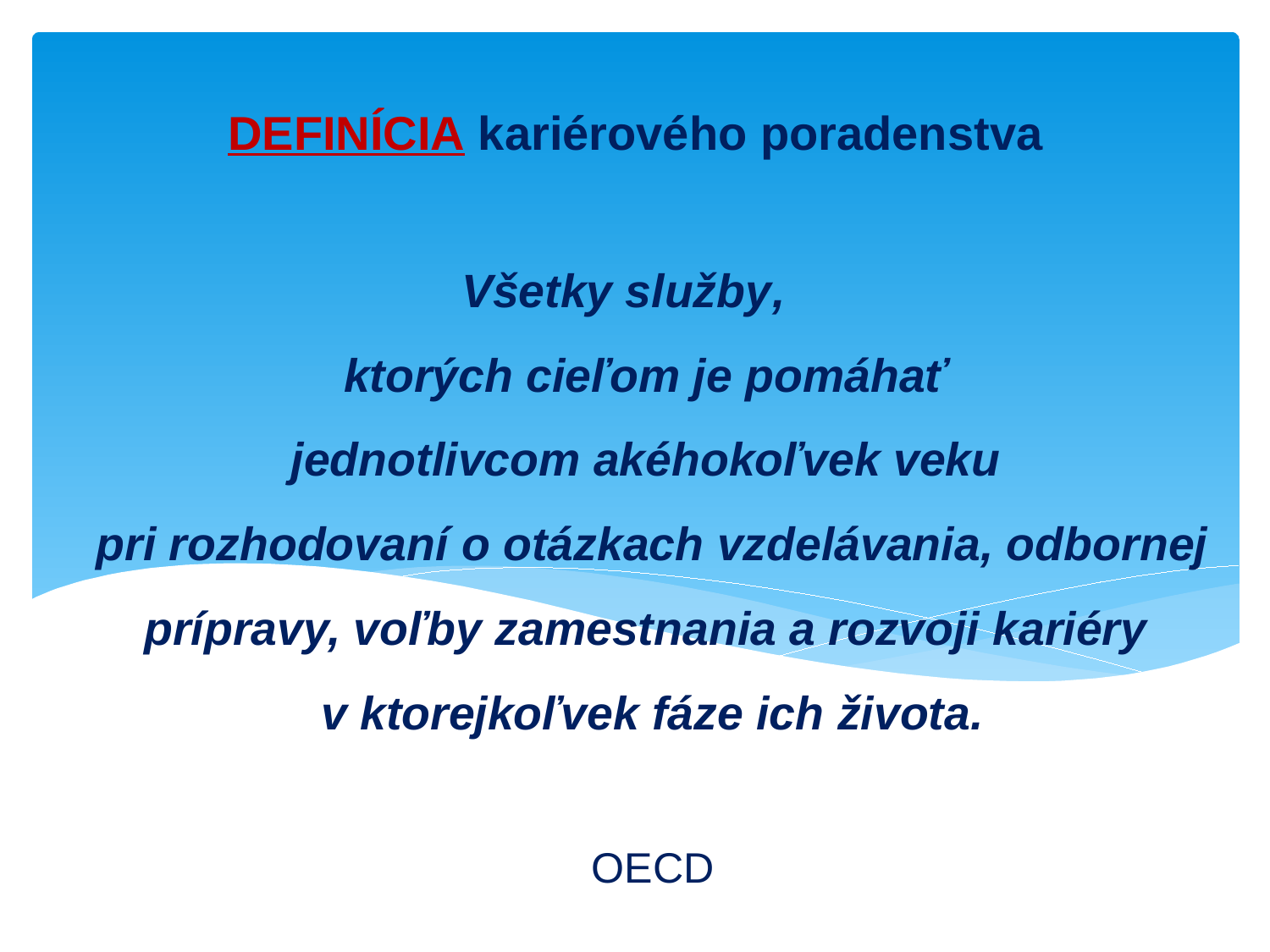

DEFINÍCIA kariérového poradenstva
# Všetky služby, ktorých cieľom je pomáhať jednotlivcom akéhokoľvek veku pri rozhodovaní o otázkach vzdelávania, odbornej prípravy, voľby zamestnania a rozvoji kariéry v ktorejkoľvek fáze ich života. OECD